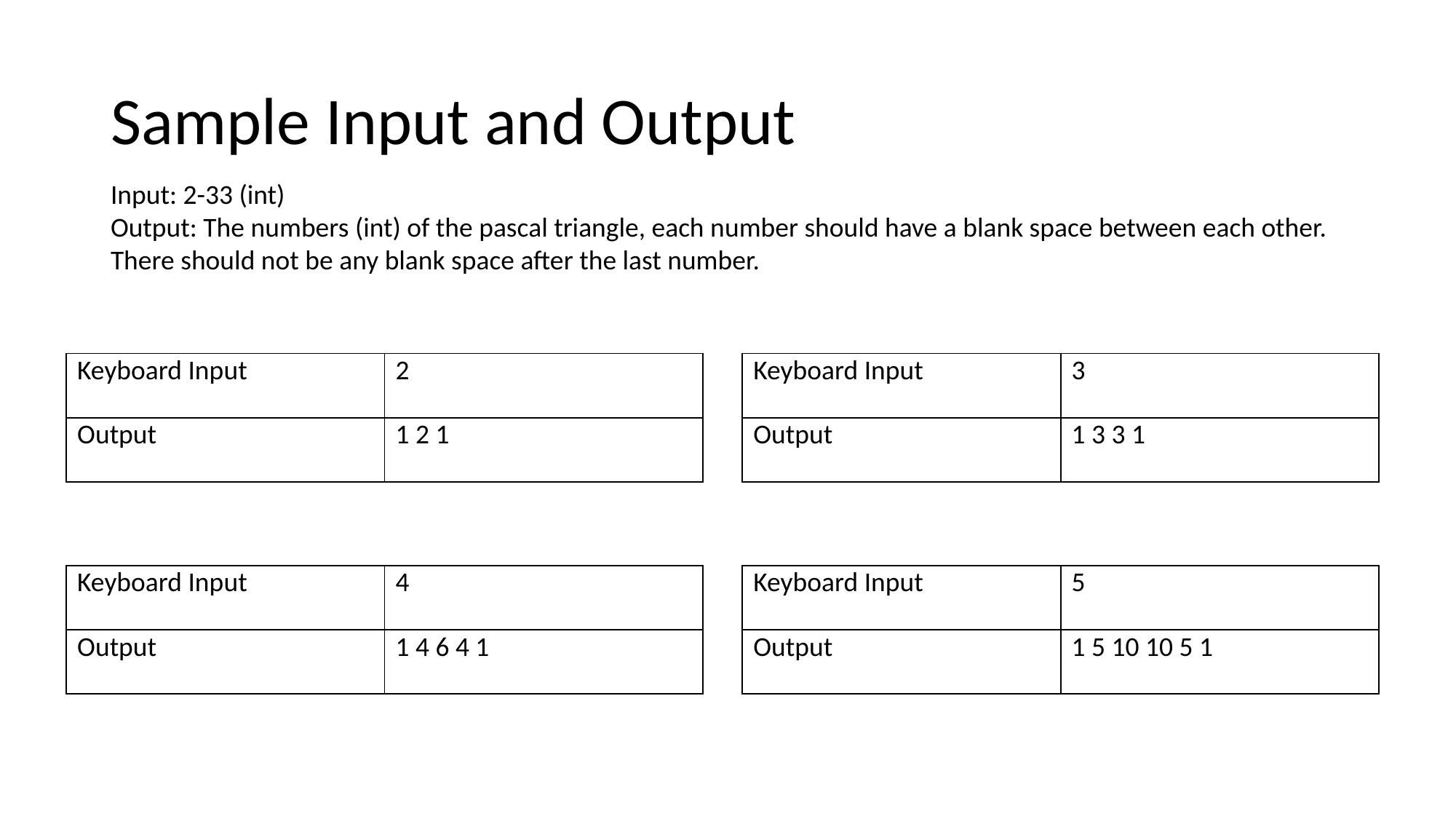

# Sample Input and Output
Input: 2-33 (int)
Output: The numbers (int) of the pascal triangle, each number should have a blank space between each other. There should not be any blank space after the last number.
| Keyboard Input | 2 |
| --- | --- |
| Output | 1 2 1 |
| Keyboard Input | 3 |
| --- | --- |
| Output | 1 3 3 1 |
| Keyboard Input | 4 |
| --- | --- |
| Output | 1 4 6 4 1 |
| Keyboard Input | 5 |
| --- | --- |
| Output | 1 5 10 10 5 1 |